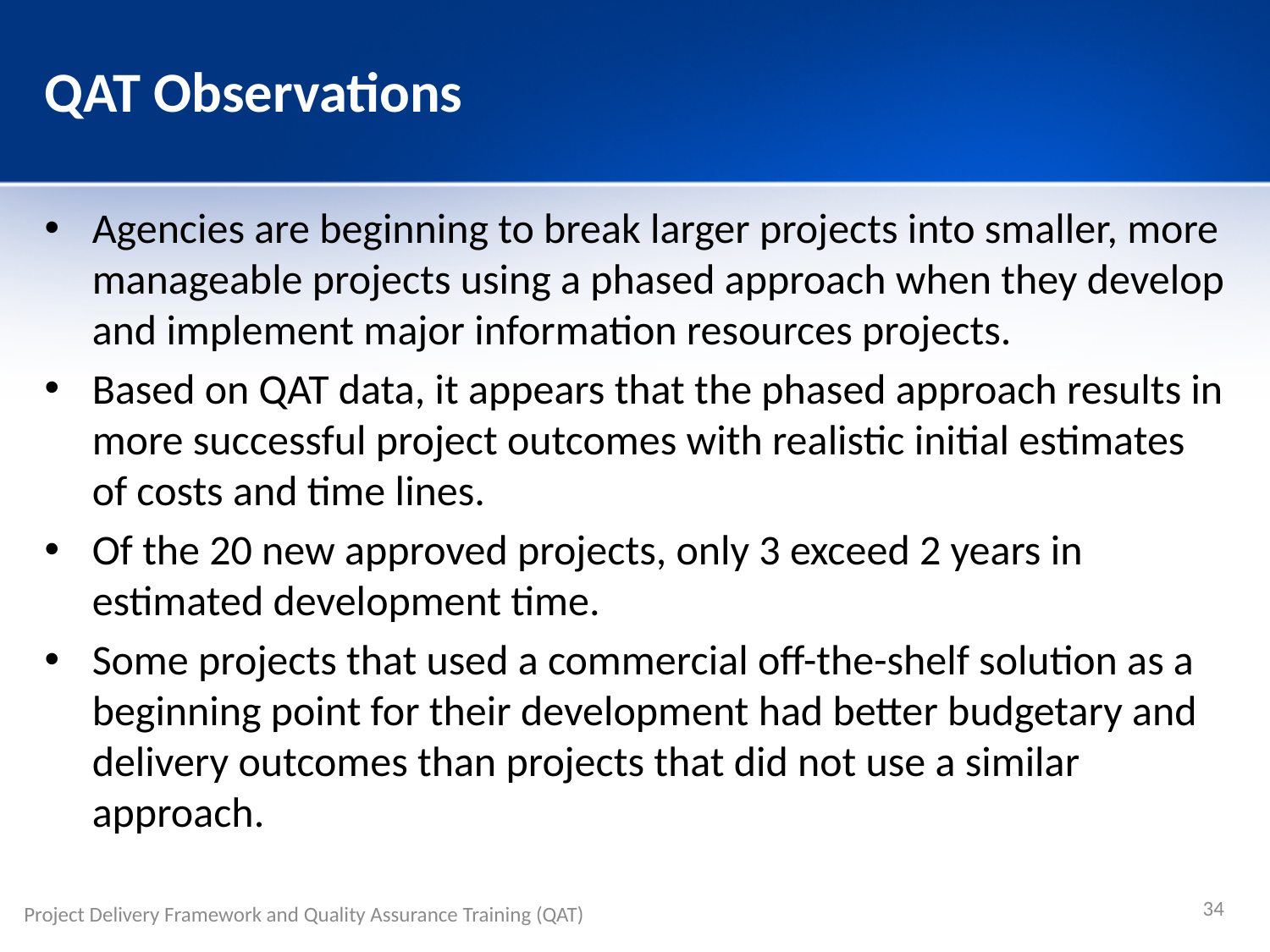

# QAT Observations
Agencies are beginning to break larger projects into smaller, more manageable projects using a phased approach when they develop and implement major information resources projects.
Based on QAT data, it appears that the phased approach results in more successful project outcomes with realistic initial estimates of costs and time lines.
Of the 20 new approved projects, only 3 exceed 2 years in estimated development time.
Some projects that used a commercial off-the-shelf solution as a beginning point for their development had better budgetary and delivery outcomes than projects that did not use a similar approach.

34
Project Delivery Framework and Quality Assurance Training (QAT)